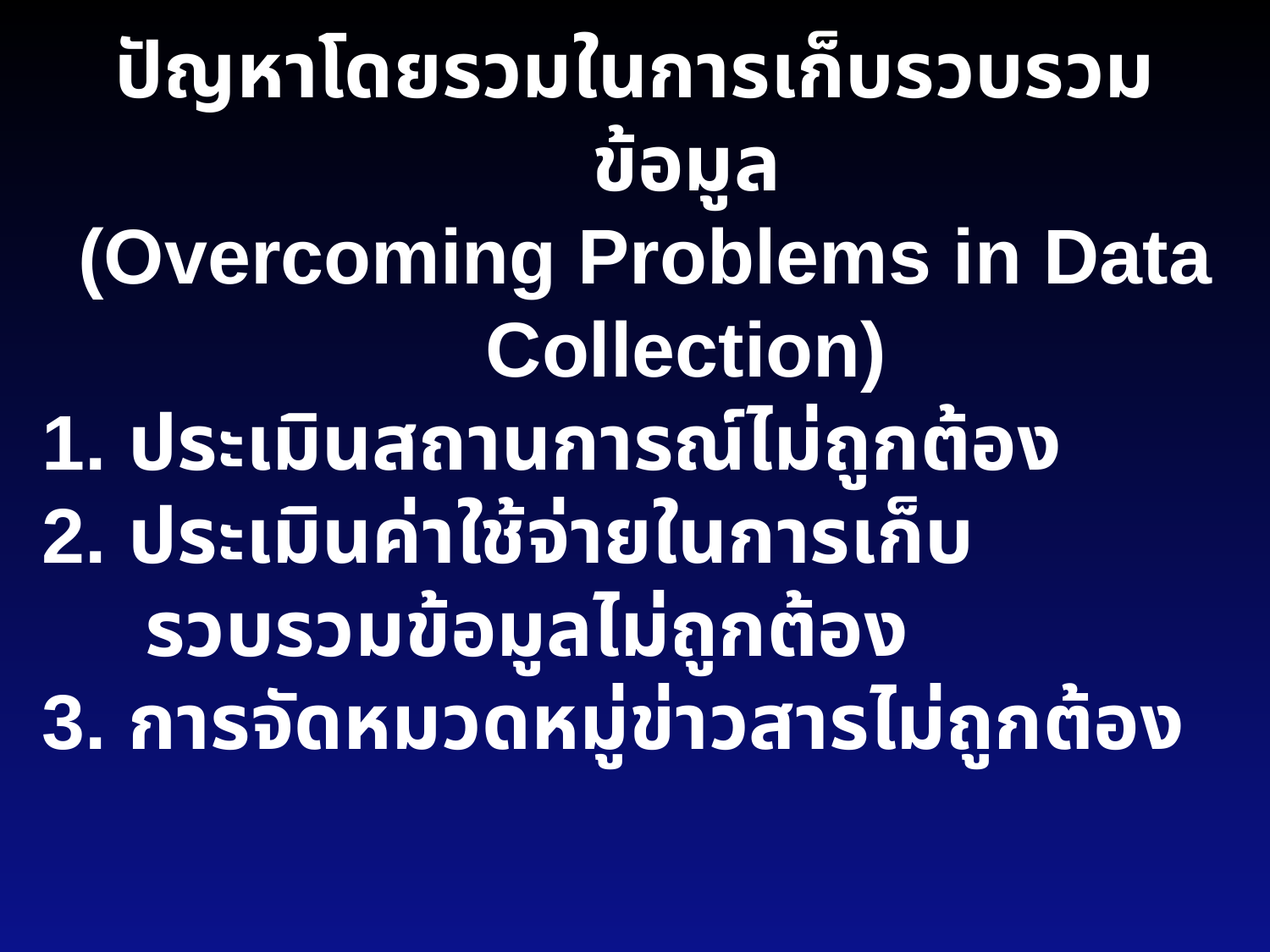

ปัญหาโดยรวมในการเก็บรวบรวมข้อมูล
 (Overcoming Problems in Data Collection)
1. ประเมินสถานการณ์ไม่ถูกต้อง
2. ประเมินค่าใช้จ่ายในการเก็บรวบรวมข้อมูลไม่ถูกต้อง
3. การจัดหมวดหมู่ข่าวสารไม่ถูกต้อง